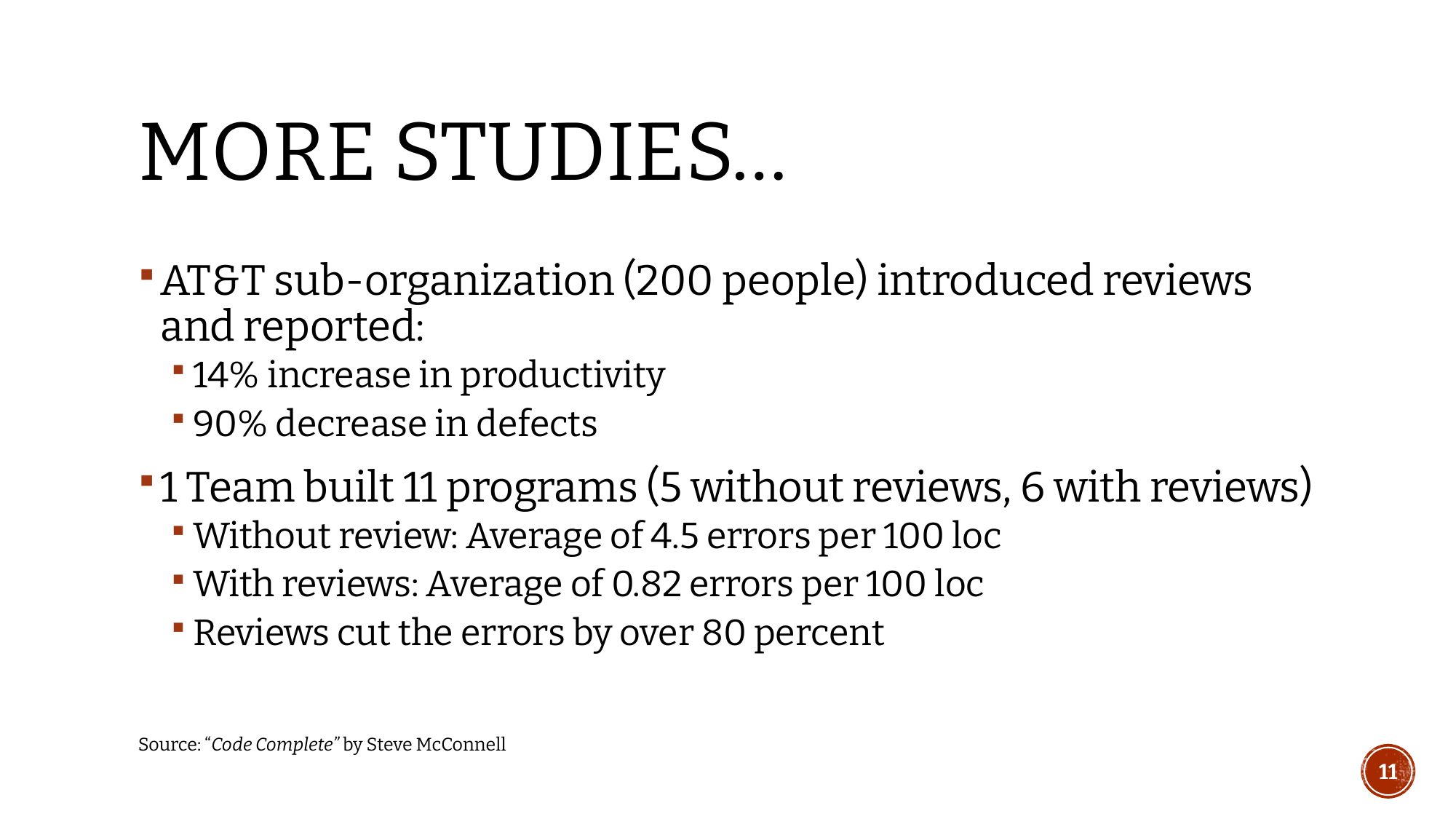

# More Studies…
AT&T sub-organization (200 people) introduced reviews and reported:
14% increase in productivity
90% decrease in defects
1 Team built 11 programs (5 without reviews, 6 with reviews)
Without review: Average of 4.5 errors per 100 loc
With reviews: Average of 0.82 errors per 100 loc
Reviews cut the errors by over 80 percent
Source: “Code Complete” by Steve McConnell
11